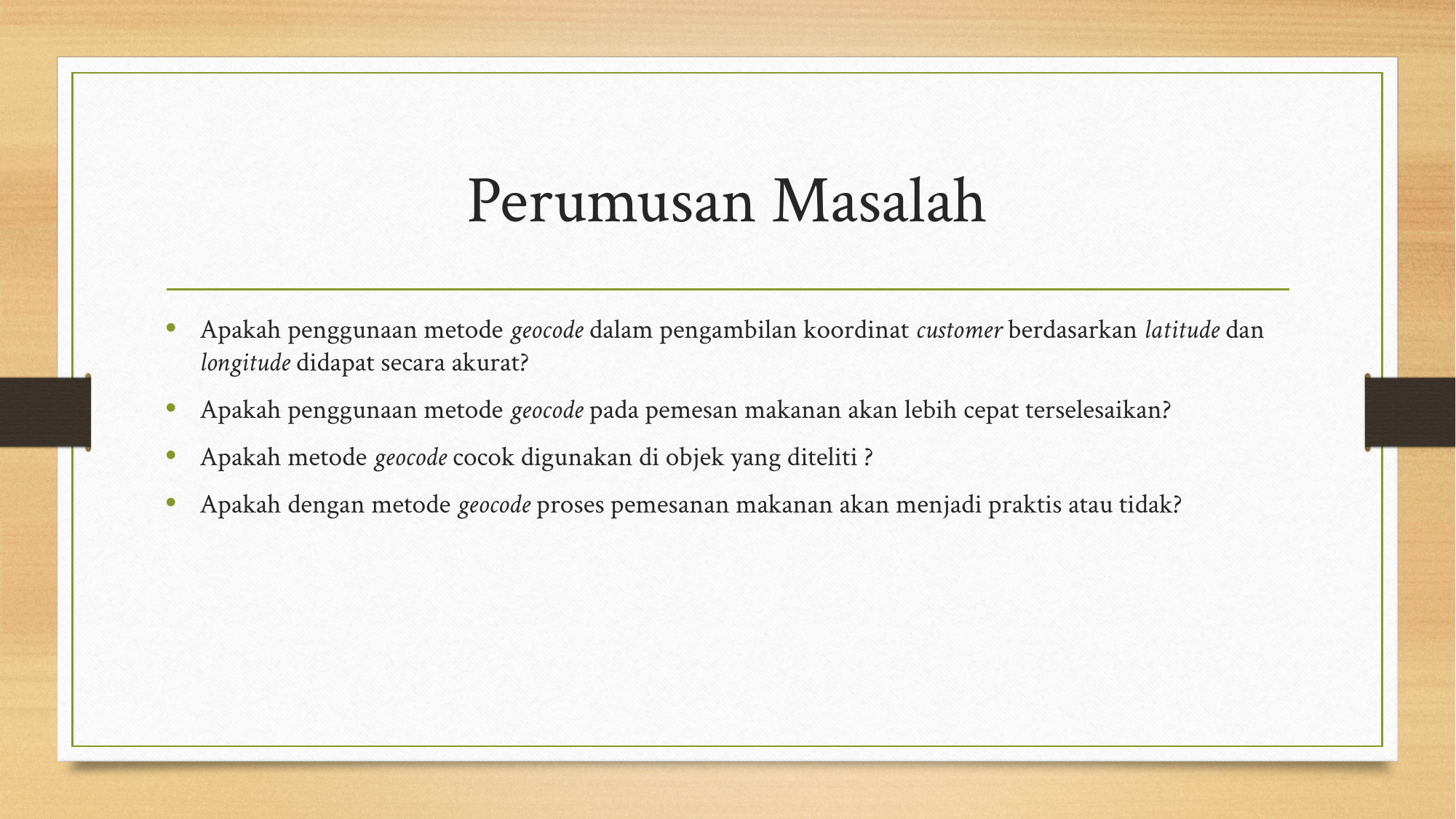

# Perumusan Masalah
Apakah penggunaan metode geocode dalam pengambilan koordinat customer berdasarkan latitude dan longitude didapat secara akurat?
Apakah penggunaan metode geocode pada pemesan makanan akan lebih cepat terselesaikan?
Apakah metode geocode cocok digunakan di objek yang diteliti ?
Apakah dengan metode geocode proses pemesanan makanan akan menjadi praktis atau tidak?